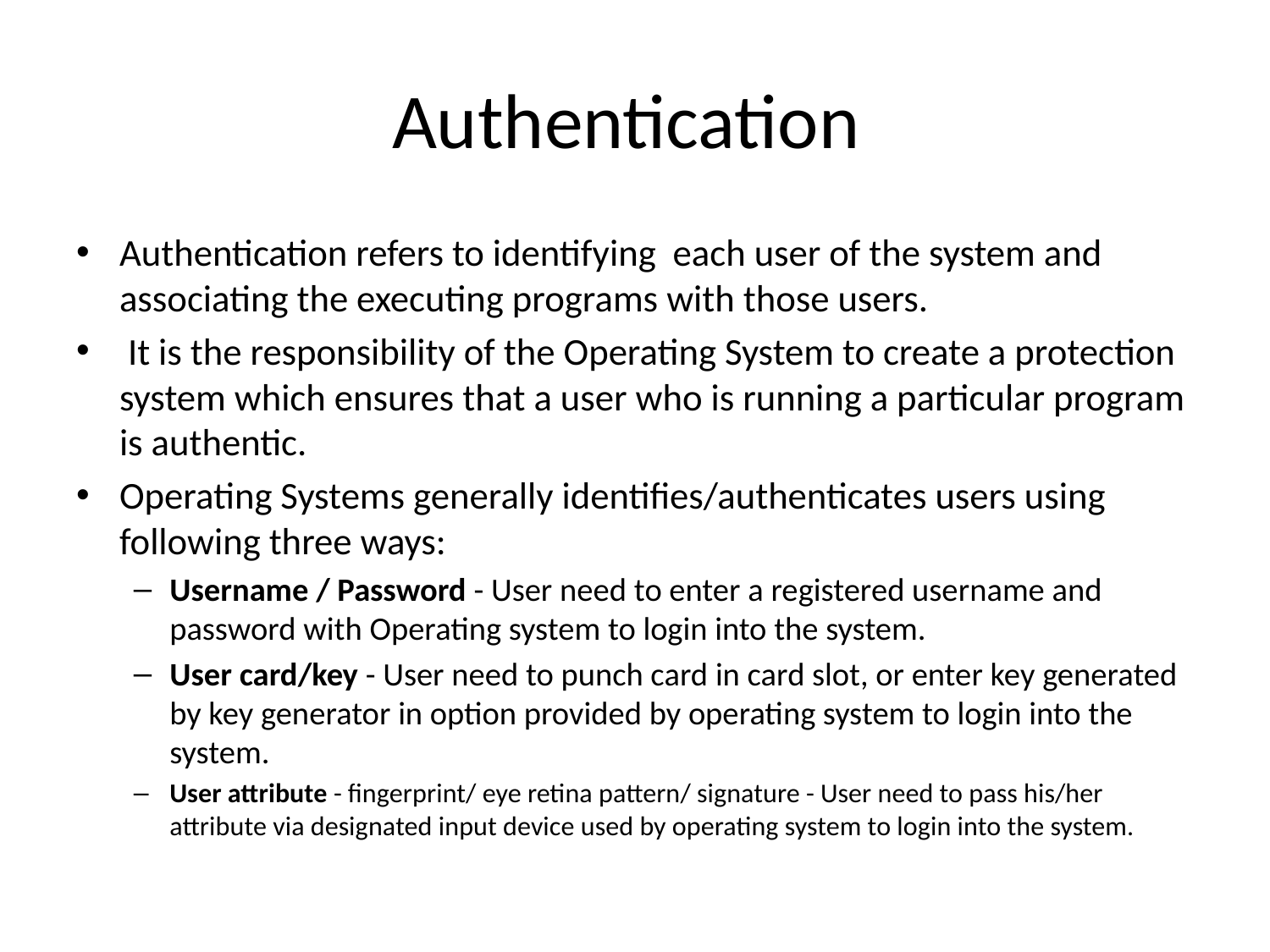

# Authentication
Authentication refers to identifying  each user of the system and associating the executing programs with those users.
 It is the responsibility of the Operating System to create a protection system which ensures that a user who is running a particular program is authentic.
Operating Systems generally identifies/authenticates users using following three ways:
Username / Password - User need to enter a registered username and password with Operating system to login into the system.
User card/key - User need to punch card in card slot, or enter key generated by key generator in option provided by operating system to login into the system.
User attribute - fingerprint/ eye retina pattern/ signature - User need to pass his/her attribute via designated input device used by operating system to login into the system.